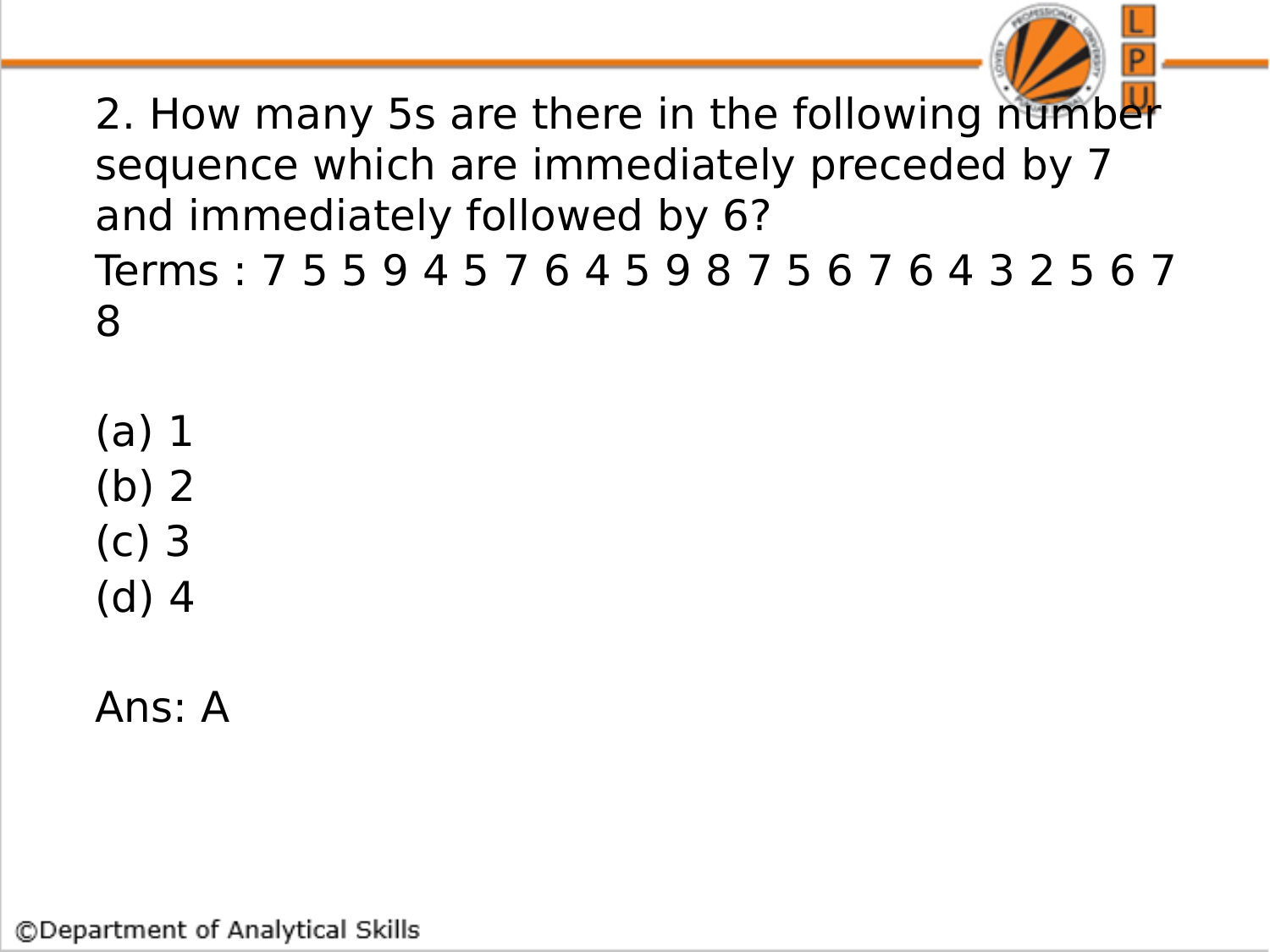

2. How many 5s are there in the following number sequence which are immediately preceded by 7 and immediately followed by 6?
Terms : 7 5 5 9 4 5 7 6 4 5 9 8 7 5 6 7 6 4 3 2 5 6 7 8

(a) 1
(b) 2
(c) 3
(d) 4

Ans: A